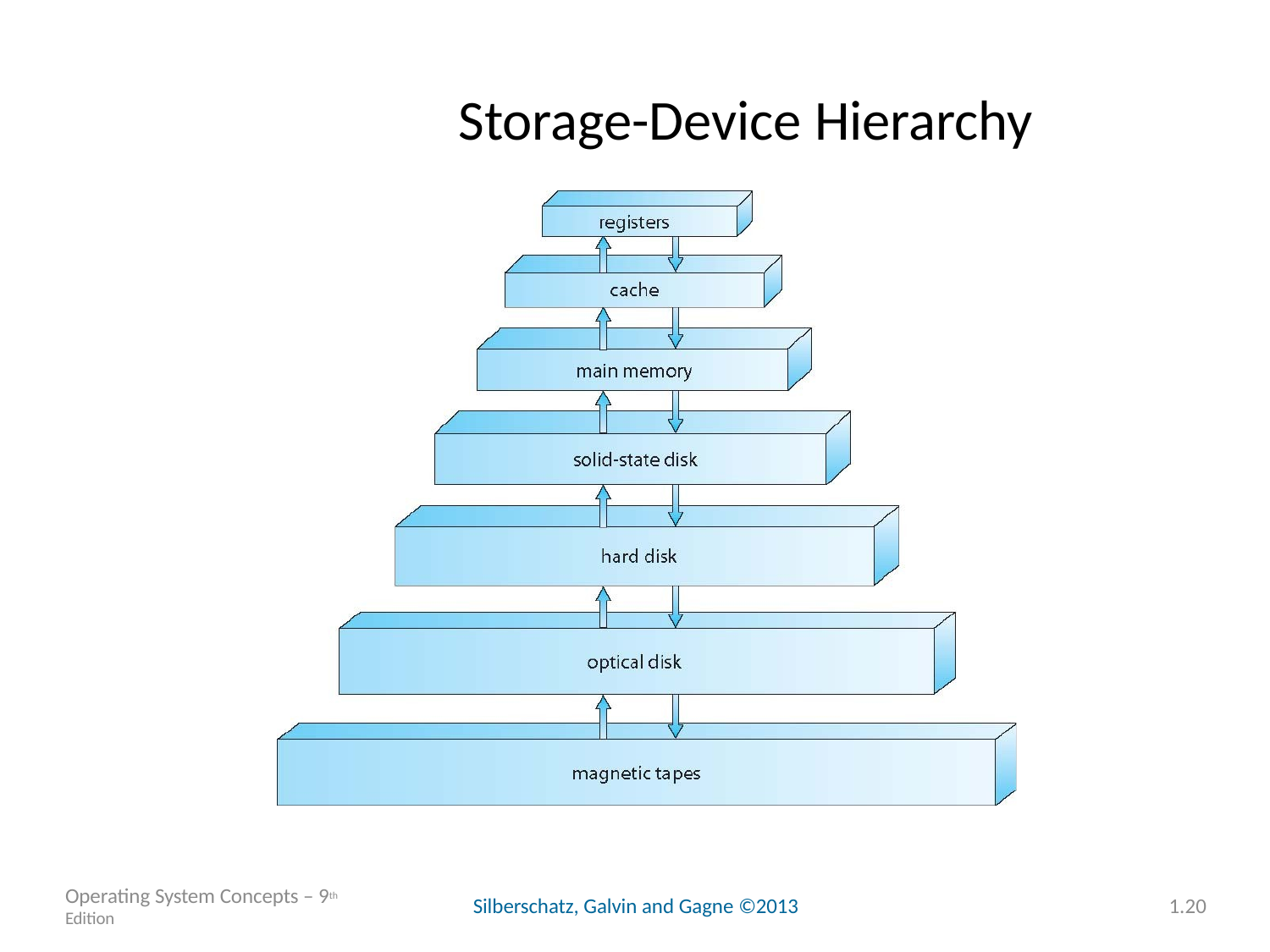

# Storage-Device Hierarchy

Operating System Concepts – 9th Edition
Silberschatz, Galvin and Gagne ©2013
1.20